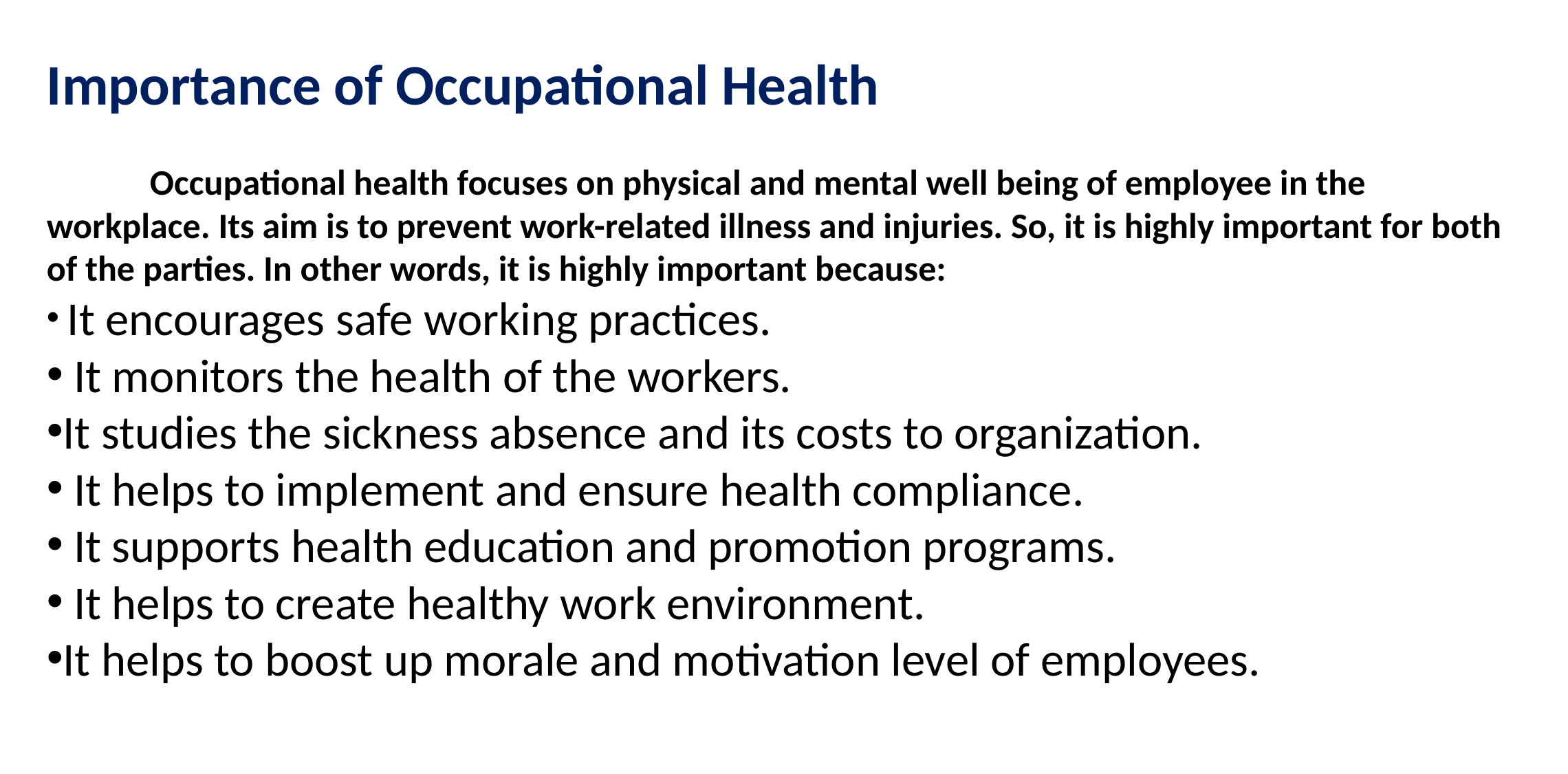

Importance of Occupational Health

	Occupational health focuses on physical and mental well being of employee in the workplace. Its aim is to prevent work-related illness and injuries. So, it is highly important for both of the parties. In other words, it is highly important because:
 It encourages safe working practices.
 It monitors the health of the workers.
It studies the sickness absence and its costs to organization.
 It helps to implement and ensure health compliance.
 It supports health education and promotion programs.
 It helps to create healthy work environment.
It helps to boost up morale and motivation level of employees.